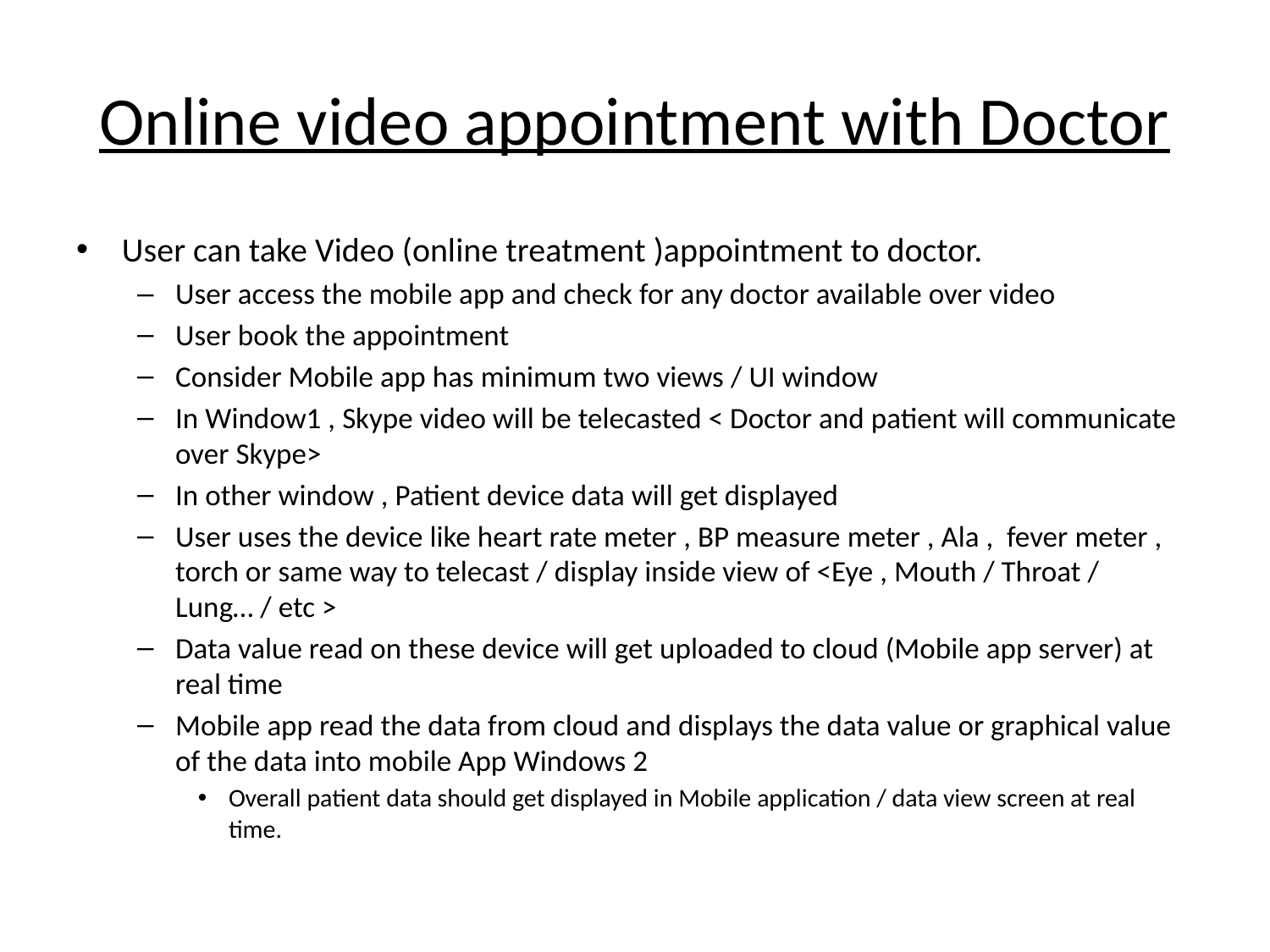

# Online video appointment with Doctor
User can take Video (online treatment )appointment to doctor.
User access the mobile app and check for any doctor available over video
User book the appointment
Consider Mobile app has minimum two views / UI window
In Window1 , Skype video will be telecasted < Doctor and patient will communicate over Skype>
In other window , Patient device data will get displayed
User uses the device like heart rate meter , BP measure meter , Ala ,  fever meter , torch or same way to telecast / display inside view of <Eye , Mouth / Throat / Lung… / etc >
Data value read on these device will get uploaded to cloud (Mobile app server) at real time
Mobile app read the data from cloud and displays the data value or graphical value of the data into mobile App Windows 2
Overall patient data should get displayed in Mobile application / data view screen at real time.